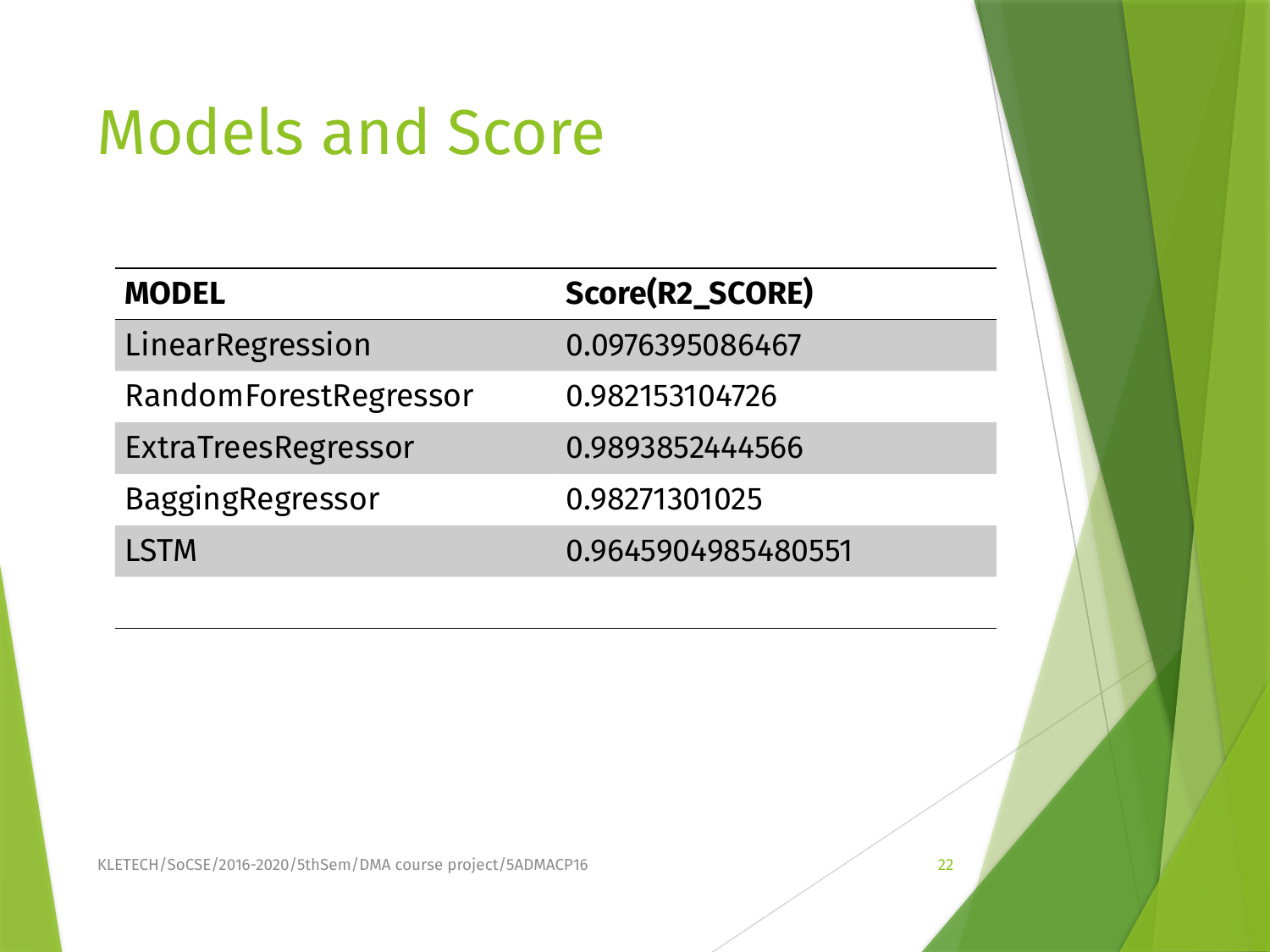

# Models and Score
| MODEL | Score(R2\_SCORE) |
| --- | --- |
| LinearRegression | 0.0976395086467 |
| RandomForestRegressor | 0.982153104726 |
| ExtraTreesRegressor | 0.9893852444566 |
| BaggingRegressor | 0.98271301025 |
| LSTM | 0.9645904985480551 |
|  |  |
KLETECH/SoCSE/2016-2020/5thSem/DMA course project/5ADMACP16
22